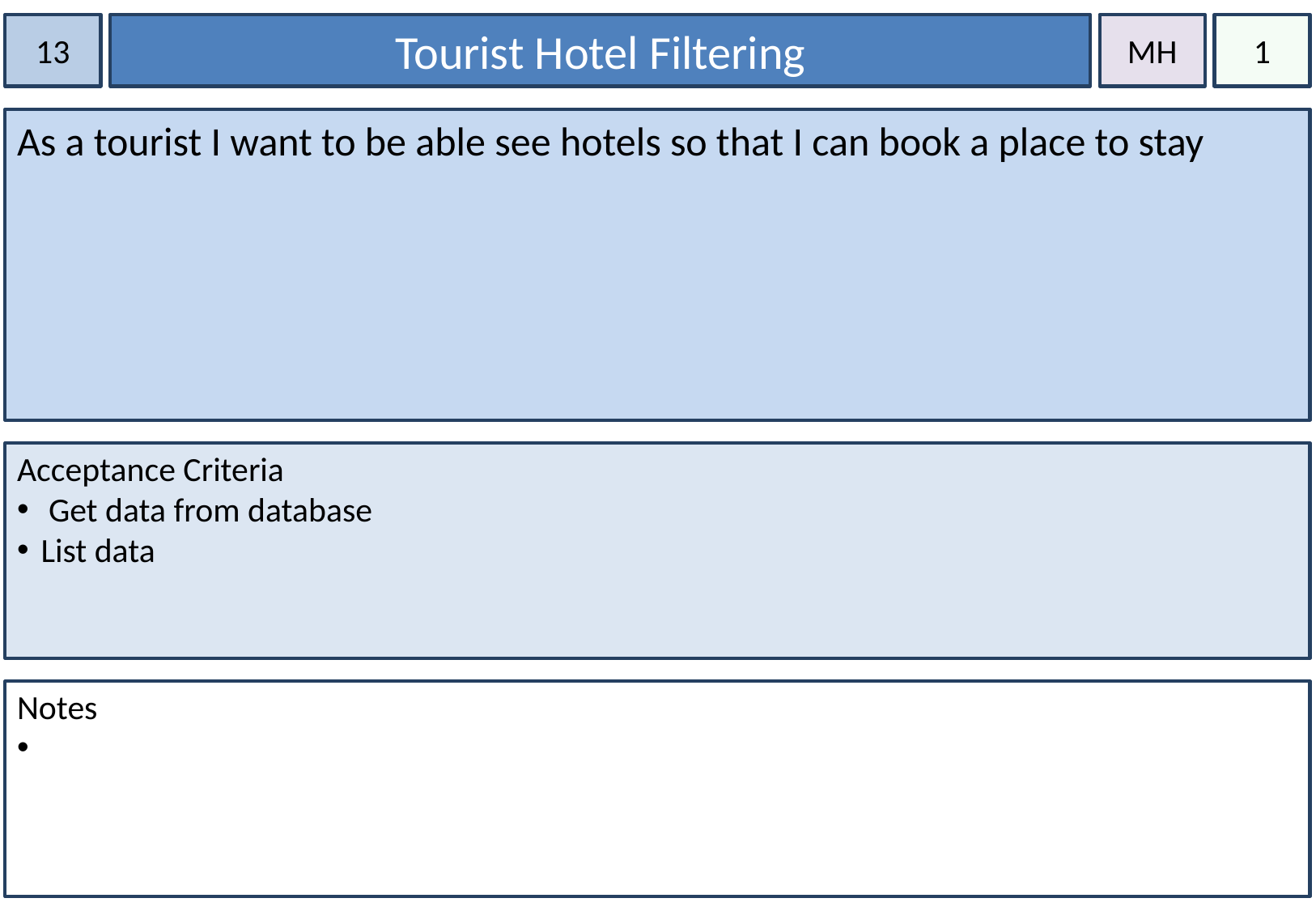

13
Tourist Hotel Filtering
MH
1
As a tourist I want to be able see hotels so that I can book a place to stay
Acceptance Criteria
 Get data from database
List data
Notes